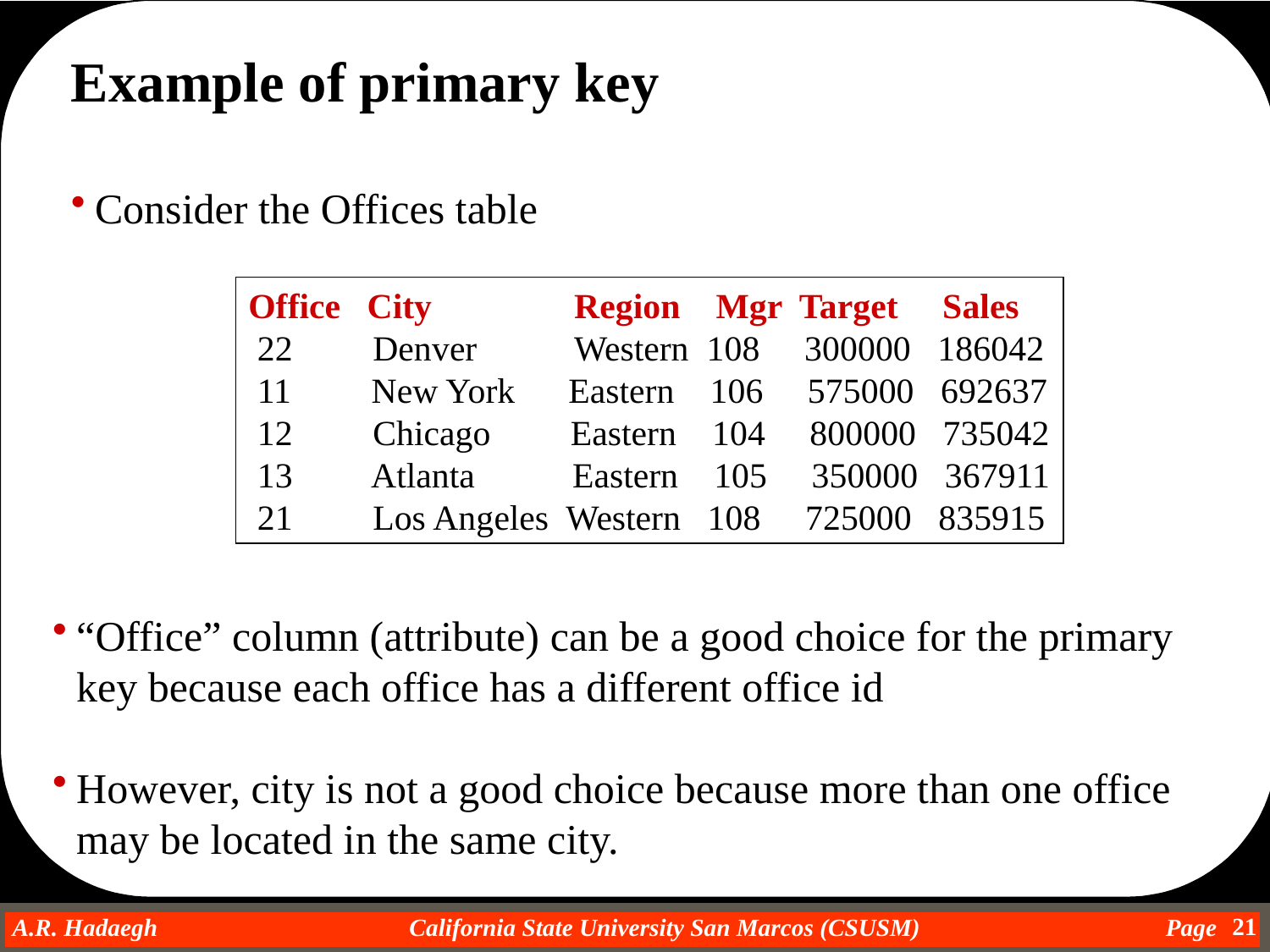

Example of primary key

Consider the Offices table
Office   City                Region    Mgr  Target     Sales
 22         Denver           Western  108     300000   186042
 11         New York      Eastern    106     575000   692637
 12         Chicago         Eastern    104     800000   735042
 13         Atlanta           Eastern    105     350000   367911
 21         Los Angeles  Western   108     725000   835915
“Office” column (attribute) can be a good choice for the primary key because each office has a different office id

However, city is not a good choice because more than one office may be located in the same city.
21